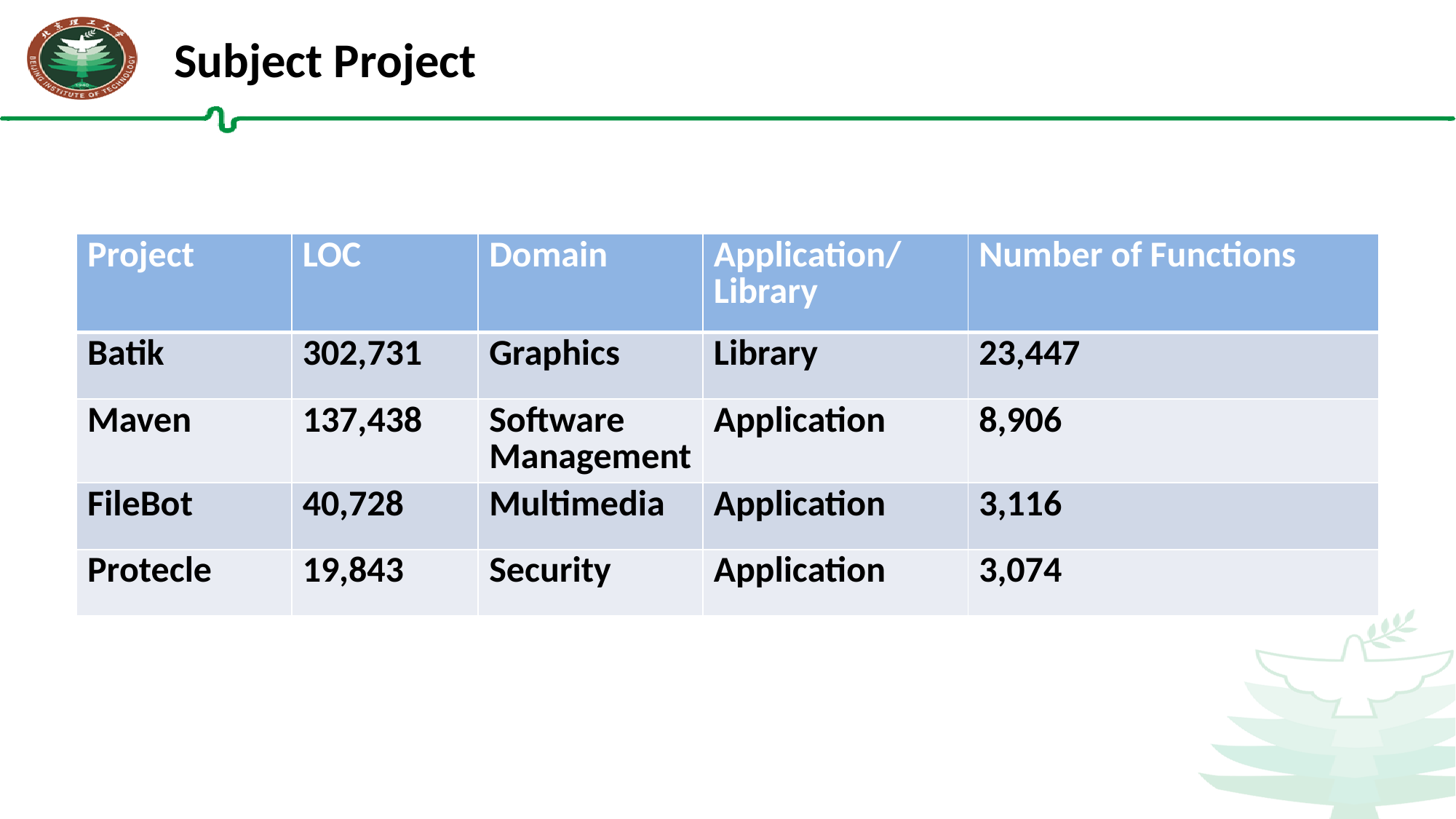

Subject Project
| Project | LOC | Domain | Application/ Library | Number of Functions |
| --- | --- | --- | --- | --- |
| Batik | 302,731 | Graphics | Library | 23,447 |
| Maven | 137,438 | Software Management | Application | 8,906 |
| FileBot | 40,728 | Multimedia | Application | 3,116 |
| Protecle | 19,843 | Security | Application | 3,074 |